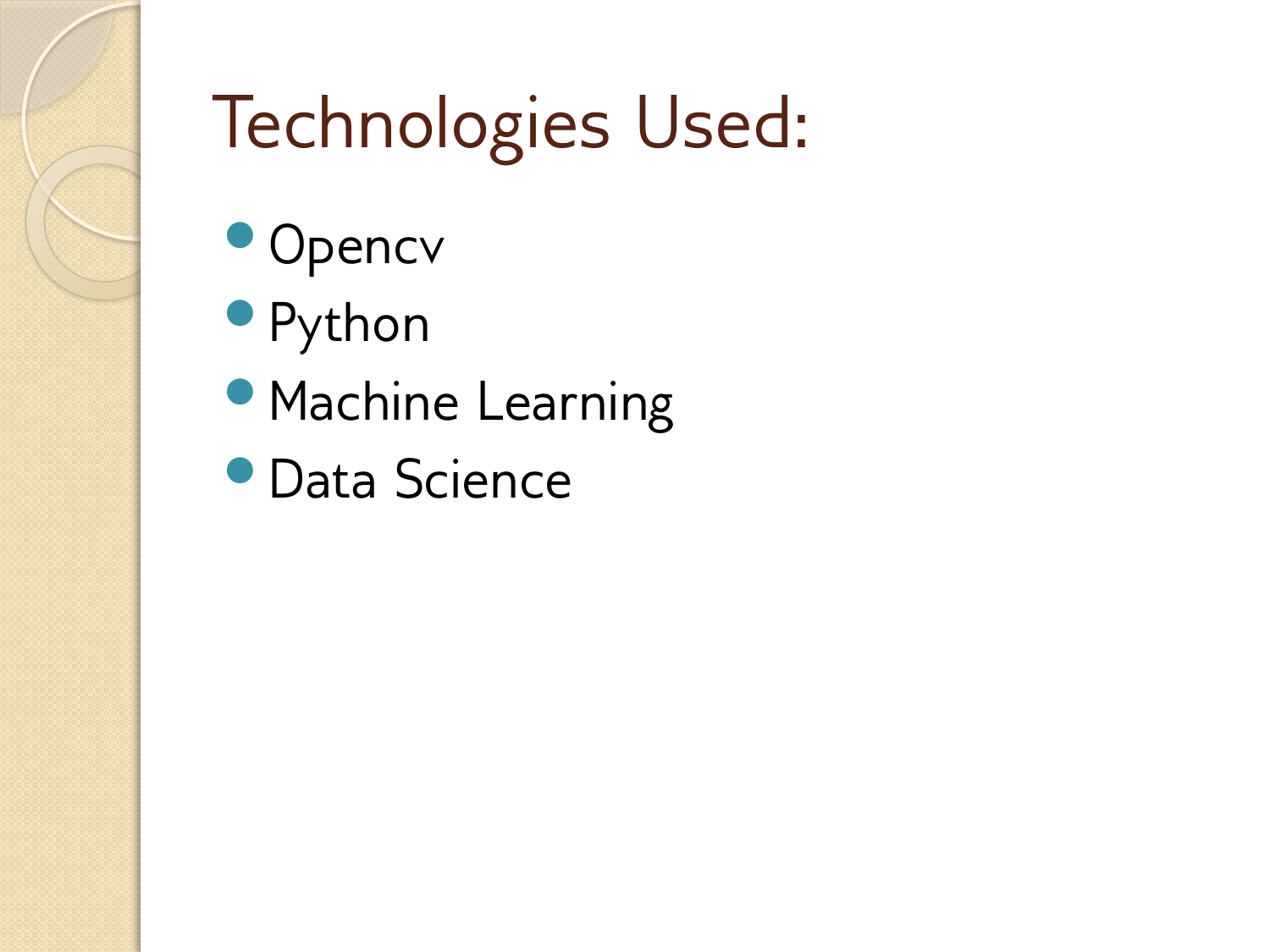

# Technologies Used:
Opencv
Python
Machine Learning
Data Science